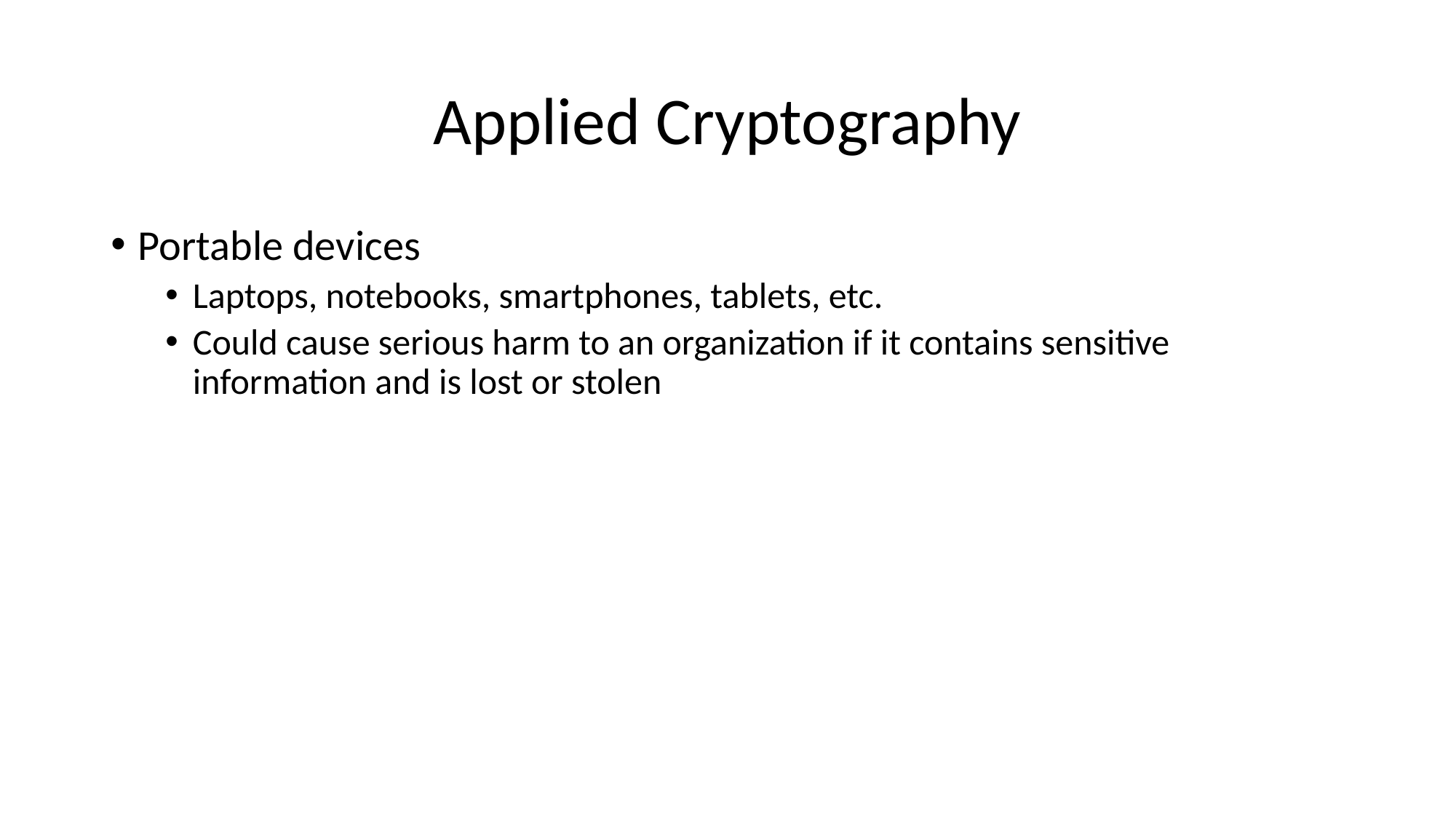

# Applied Cryptography
Portable devices
Laptops, notebooks, smartphones, tablets, etc.
Could cause serious harm to an organization if it contains sensitive information and is lost or stolen